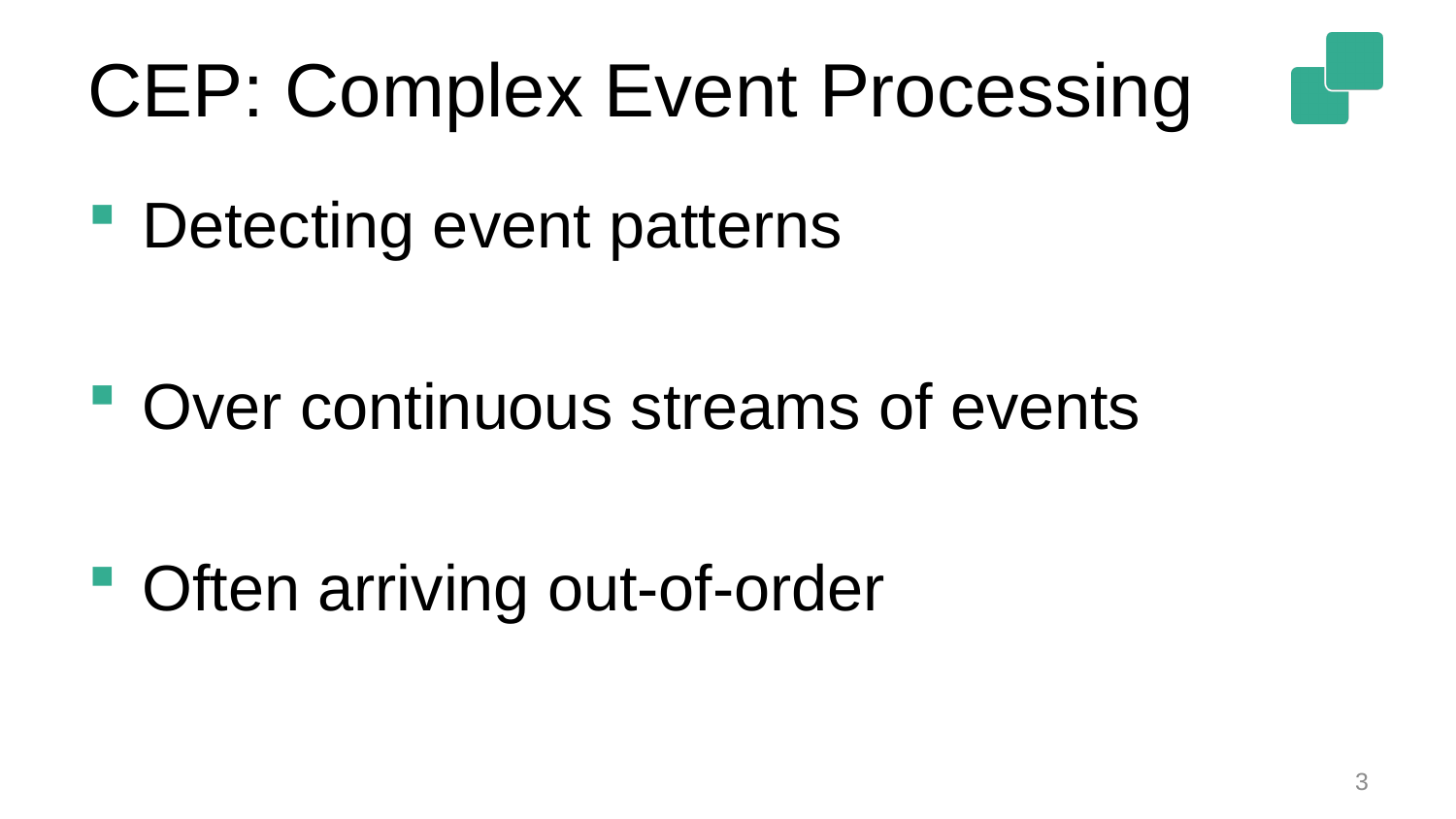

# CEP: Complex Event Processing
Detecting event patterns

Over continuous streams of events

Often arriving out-of-order
3